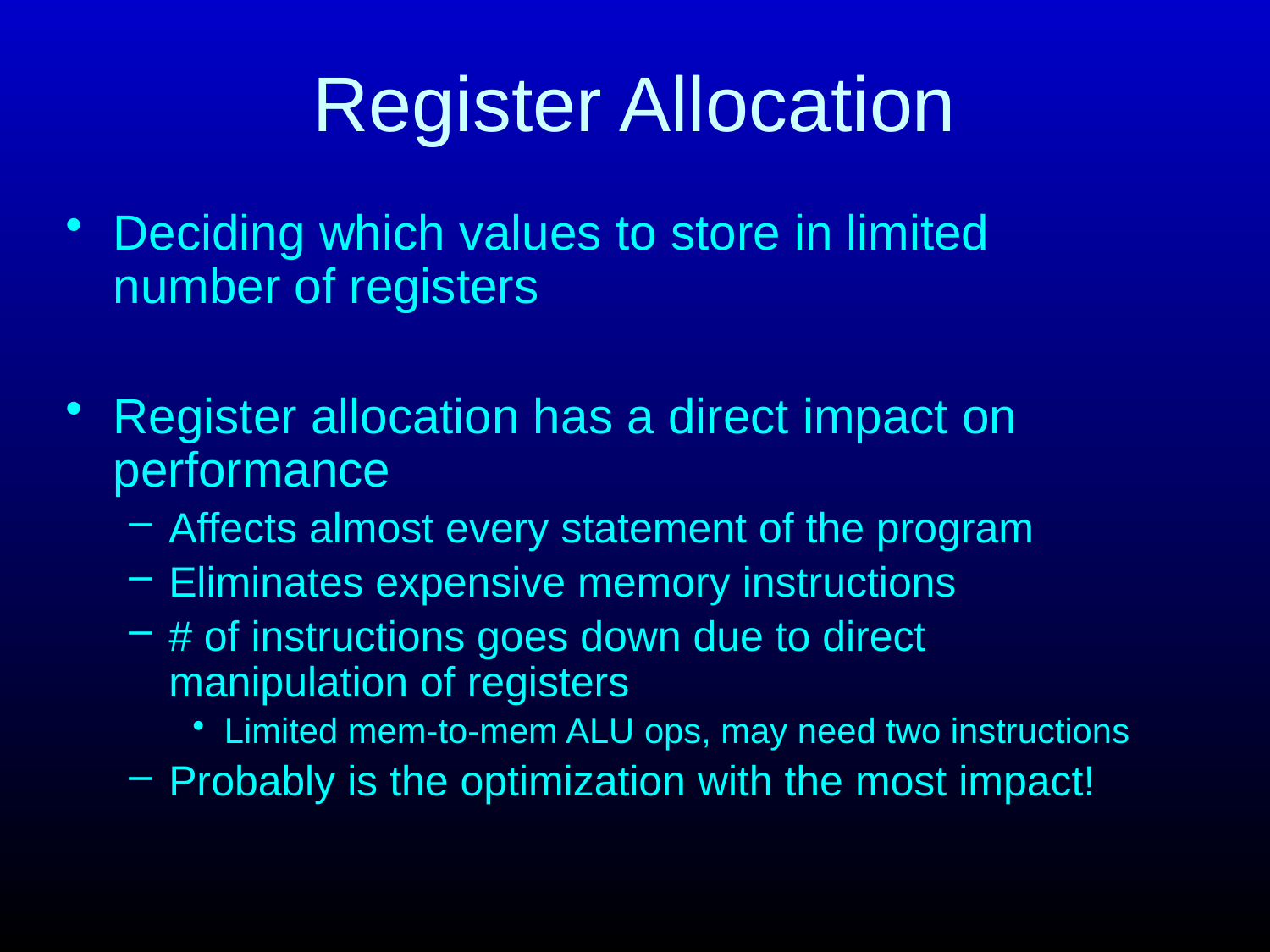

# Register Allocation
Deciding which values to store in limited
number of registers

Register allocation has a direct impact on performance
Affects almost every statement of the program
Eliminates expensive memory instructions
# of instructions goes down due to direct manipulation of registers
Limited mem-to-mem ALU ops, may need two instructions
Probably is the optimization with the most impact!